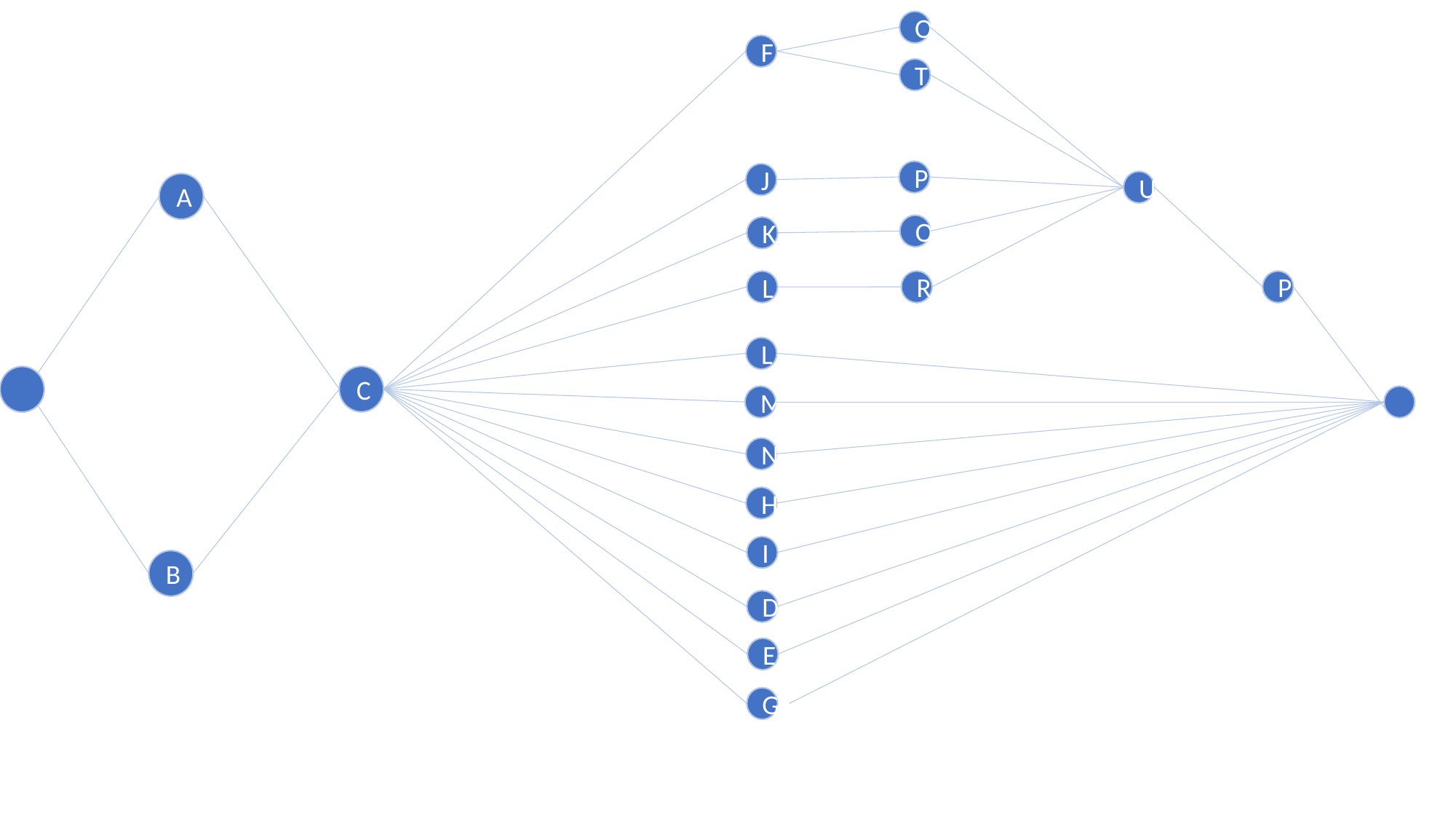

O
F
T
P
J
U
A
Q
K
P
R
L
L
C

M
N
H
I
B
D
E
G